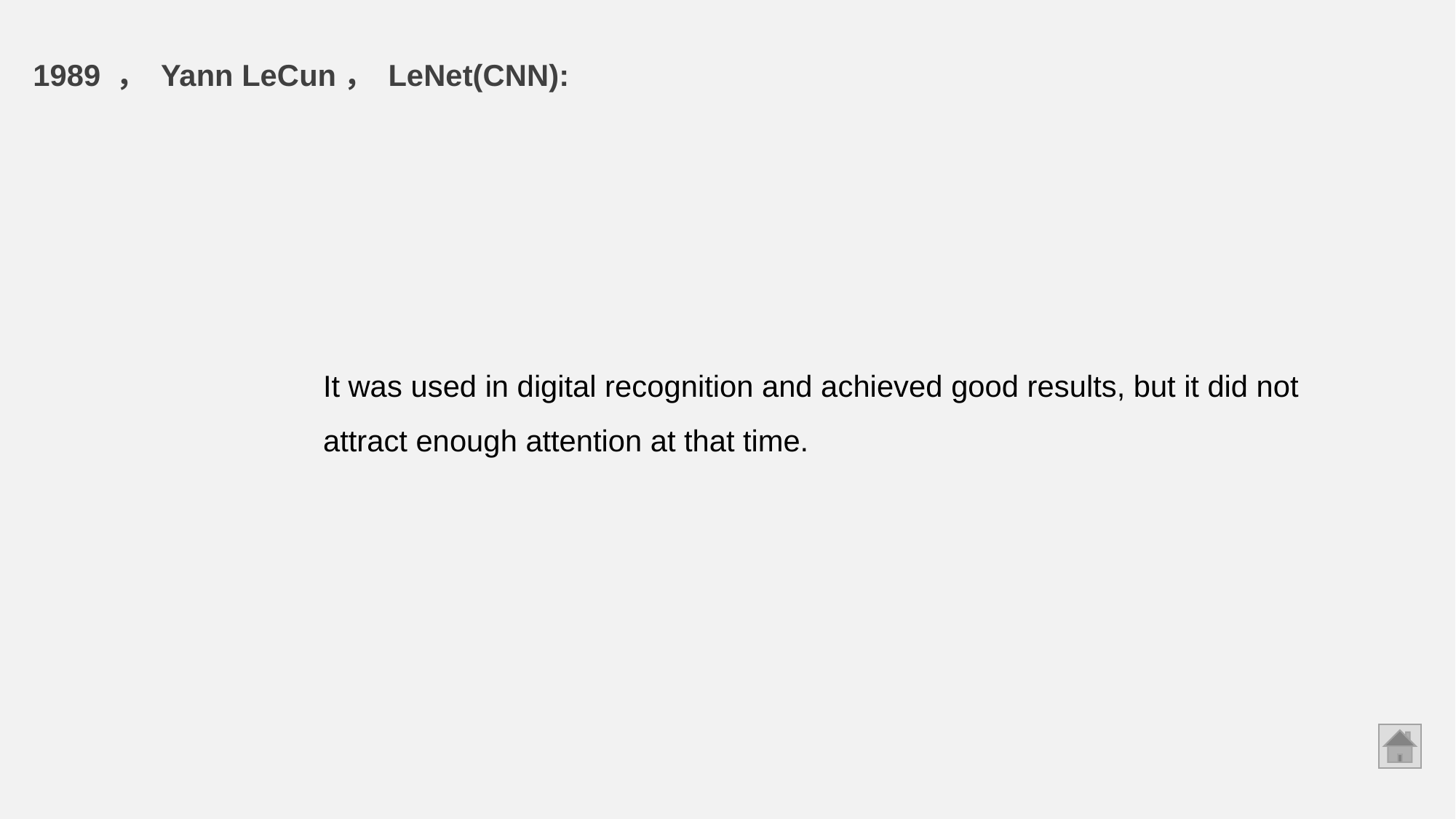

1989 ， Yann LeCun， LeNet(CNN):
It was used in digital recognition and achieved good results, but it did not attract enough attention at that time.